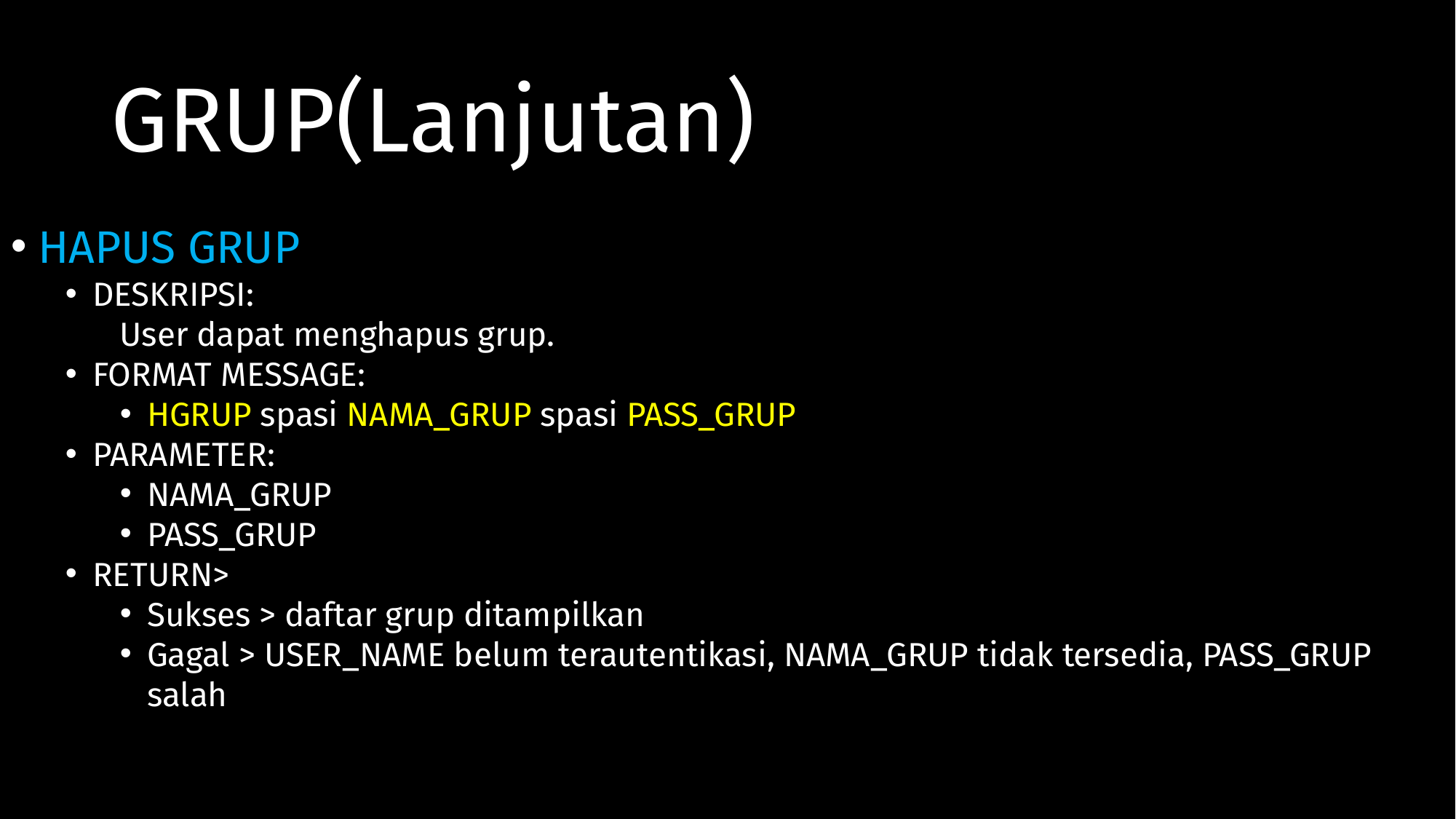

GRUP(Lanjutan)
HAPUS GRUP
DESKRIPSI:
User dapat menghapus grup.
FORMAT MESSAGE:
HGRUP spasi NAMA_GRUP spasi PASS_GRUP
PARAMETER:
NAMA_GRUP
PASS_GRUP
RETURN>
Sukses > daftar grup ditampilkan
Gagal > USER_NAME belum terautentikasi, NAMA_GRUP tidak tersedia, PASS_GRUP salah